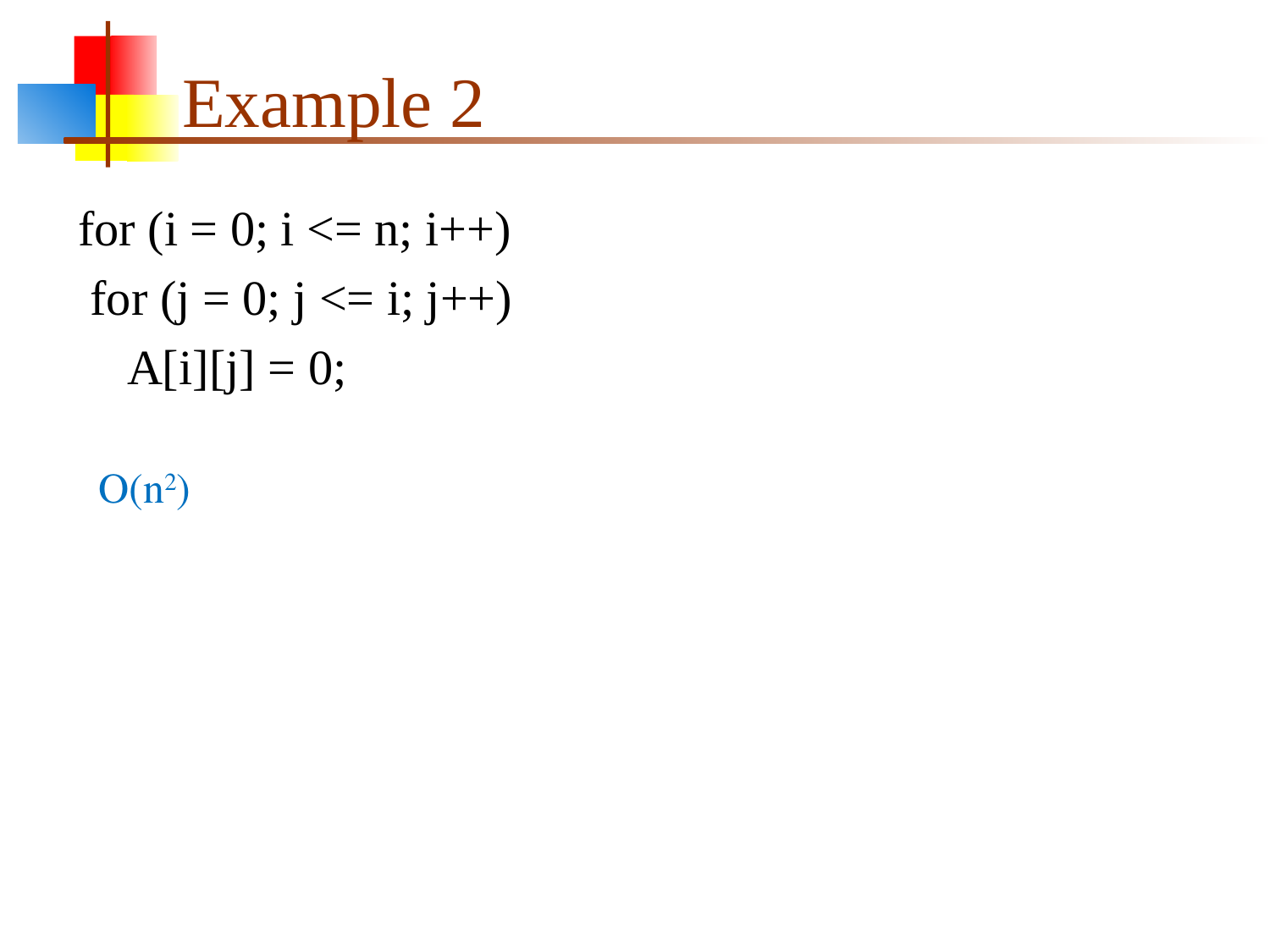

# Example 2
 for (i = 0; i <= n; i++)
  for (j = 0; j <= i; j++)
     A[i][j] = 0;
O(n2)